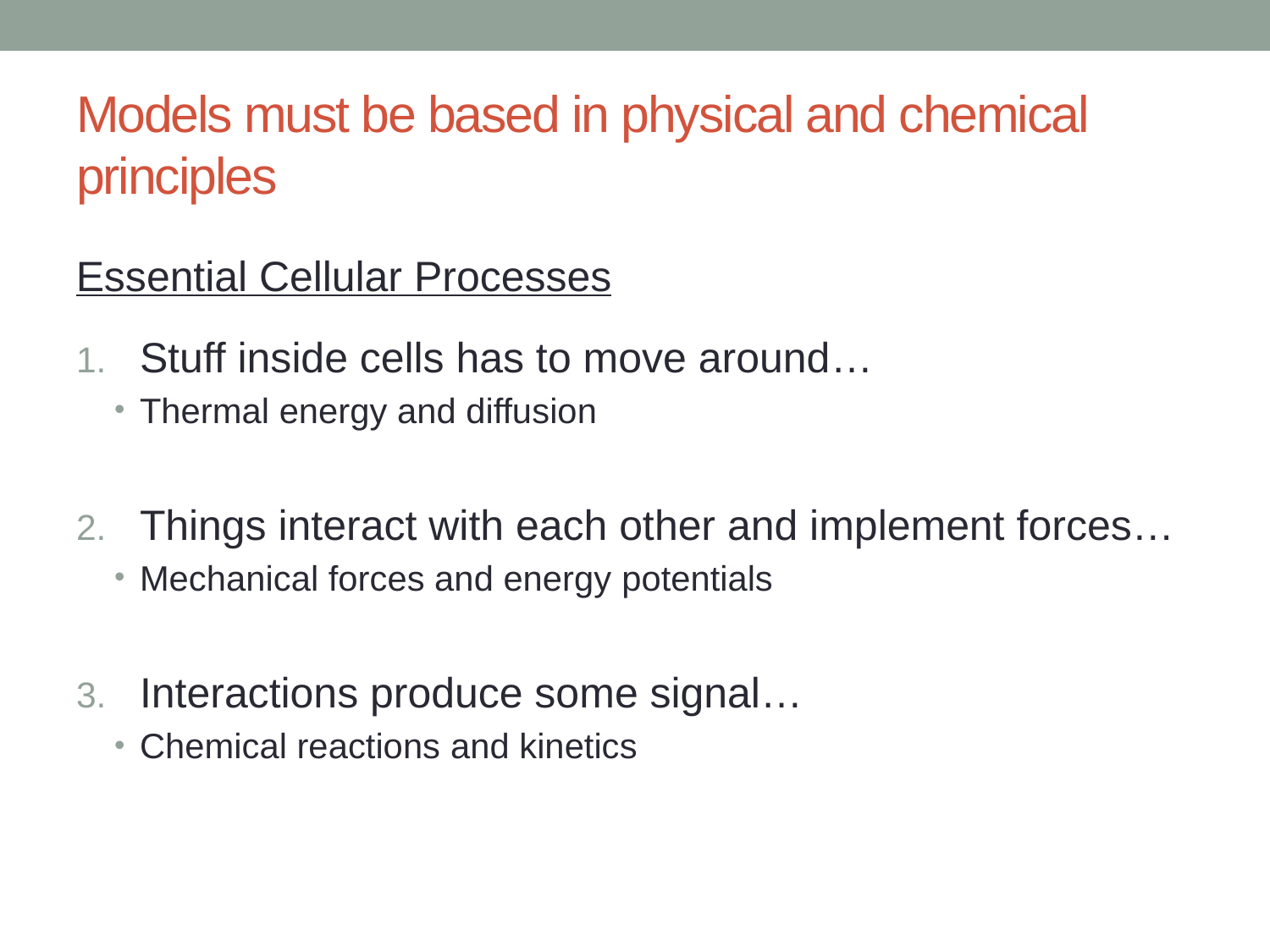

# Models must be based in physical and chemical principles
Essential Cellular Processes
Stuff inside cells has to move around…
Thermal energy and diffusion

Things interact with each other and implement forces…
Mechanical forces and energy potentials

Interactions produce some signal…
Chemical reactions and kinetics